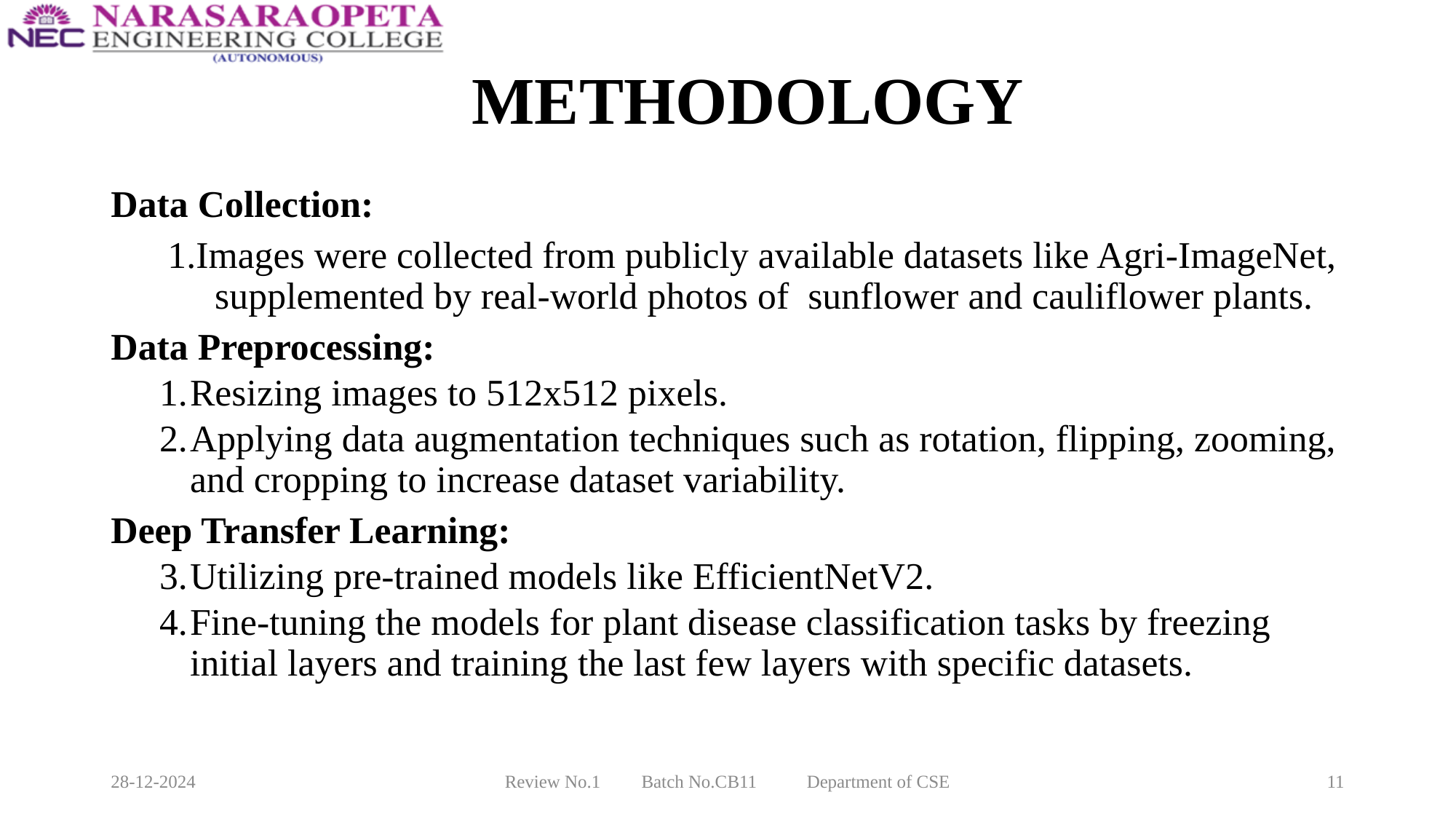

# METHODOLOGY
Data Collection:
      1.Images were collected from publicly available datasets like Agri-ImageNet,            supplemented by real-world photos of  sunflower and cauliflower plants.
Data Preprocessing:
Resizing images to 512x512 pixels.
Applying data augmentation techniques such as rotation, flipping, zooming, and cropping to increase dataset variability.
Deep Transfer Learning:
Utilizing pre-trained models like EfficientNetV2.
Fine-tuning the models for plant disease classification tasks by freezing initial layers and training the last few layers with specific datasets.

28-12-2024
Review No.1         Batch No.CB11           Department of CSE
11